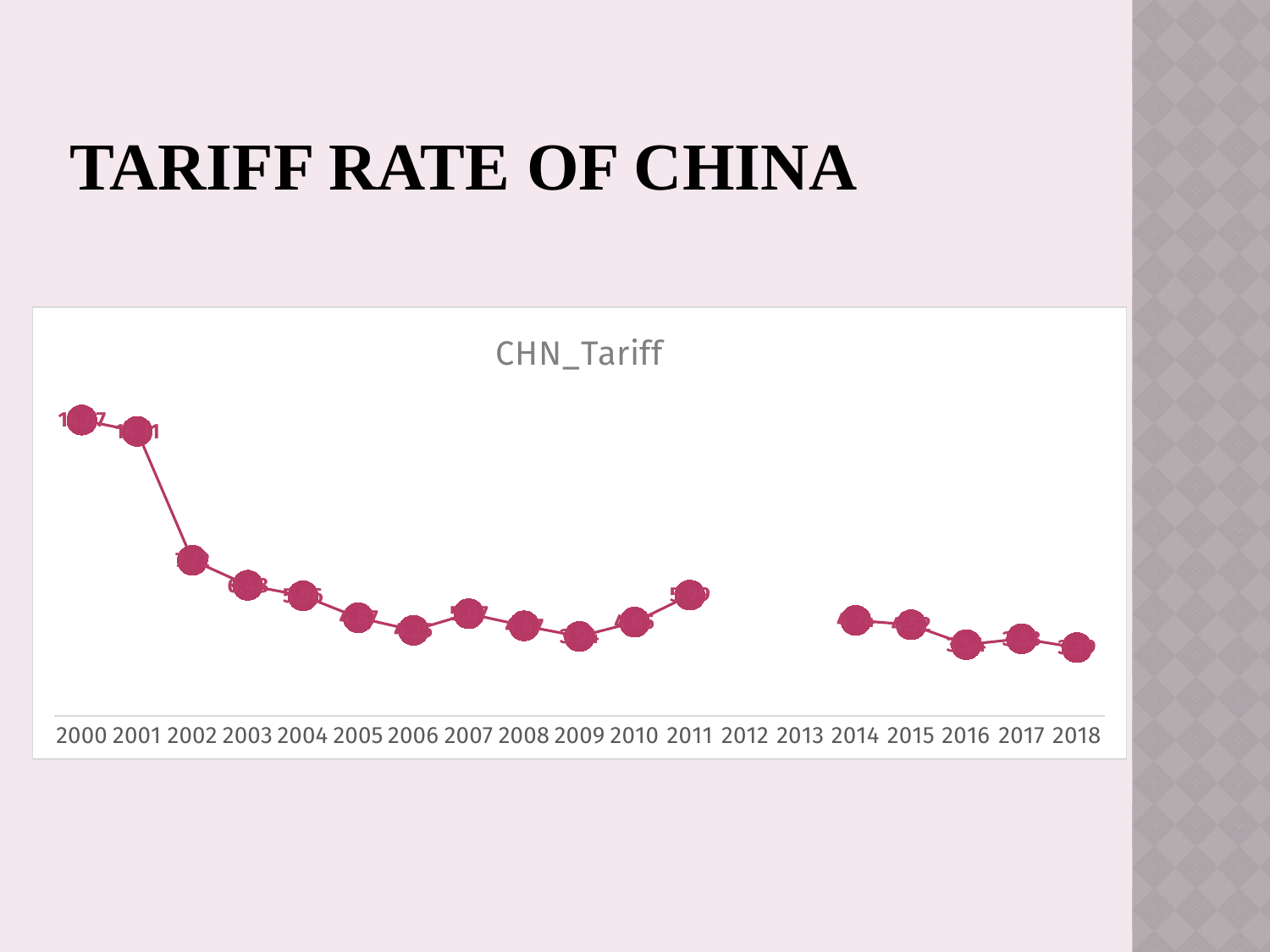

# Tariff Rate of China

### Chart:

| Category | CHN_Tariff |
|---|---|
| 2000 | 14.67 |
| 2001 | 14.11 |
| 2002 | 7.72 |
| 2003 | 6.48 |
| 2004 | 5.96 |
| 2005 | 4.87 |
| 2006 | 4.25 |
| 2007 | 5.07 |
| 2008 | 4.47 |
| 2009 | 3.94 |
| 2010 | 4.65 |
| 2011 | 5.99 |
| 2012 | None |
| 2013 | None |
| 2014 | 4.74 |
| 2015 | 4.52 |
| 2016 | 3.54 |
| 2017 | 3.83 |
| 2018 | 3.39 |